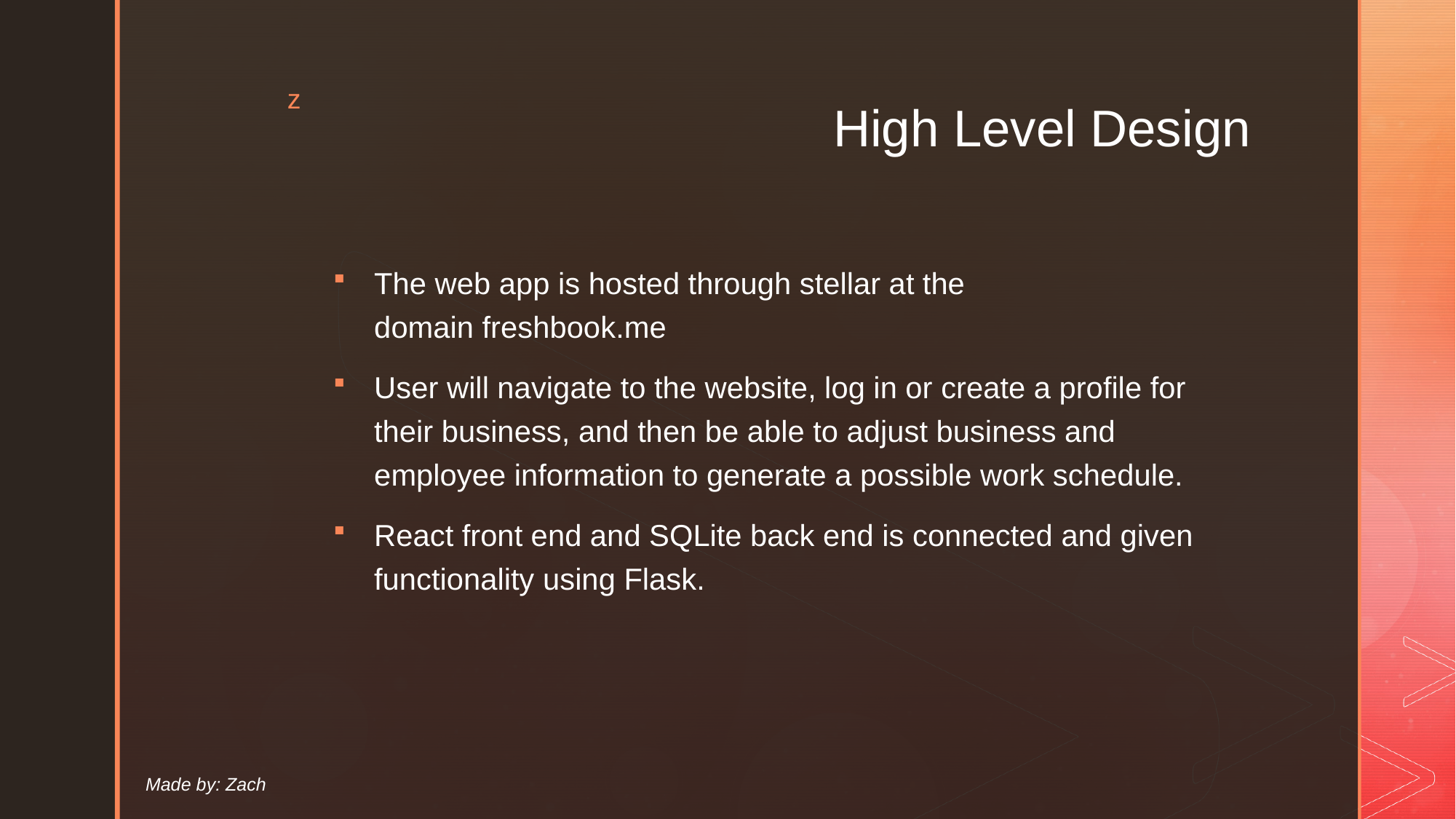

# High Level Design
The web app is hosted through stellar at the domain freshbook.me
User will navigate to the website, log in or create a profile for their business, and then be able to adjust business and employee information to generate a possible work schedule.
React front end and SQLite back end is connected and given functionality using Flask.

Made by: Zach